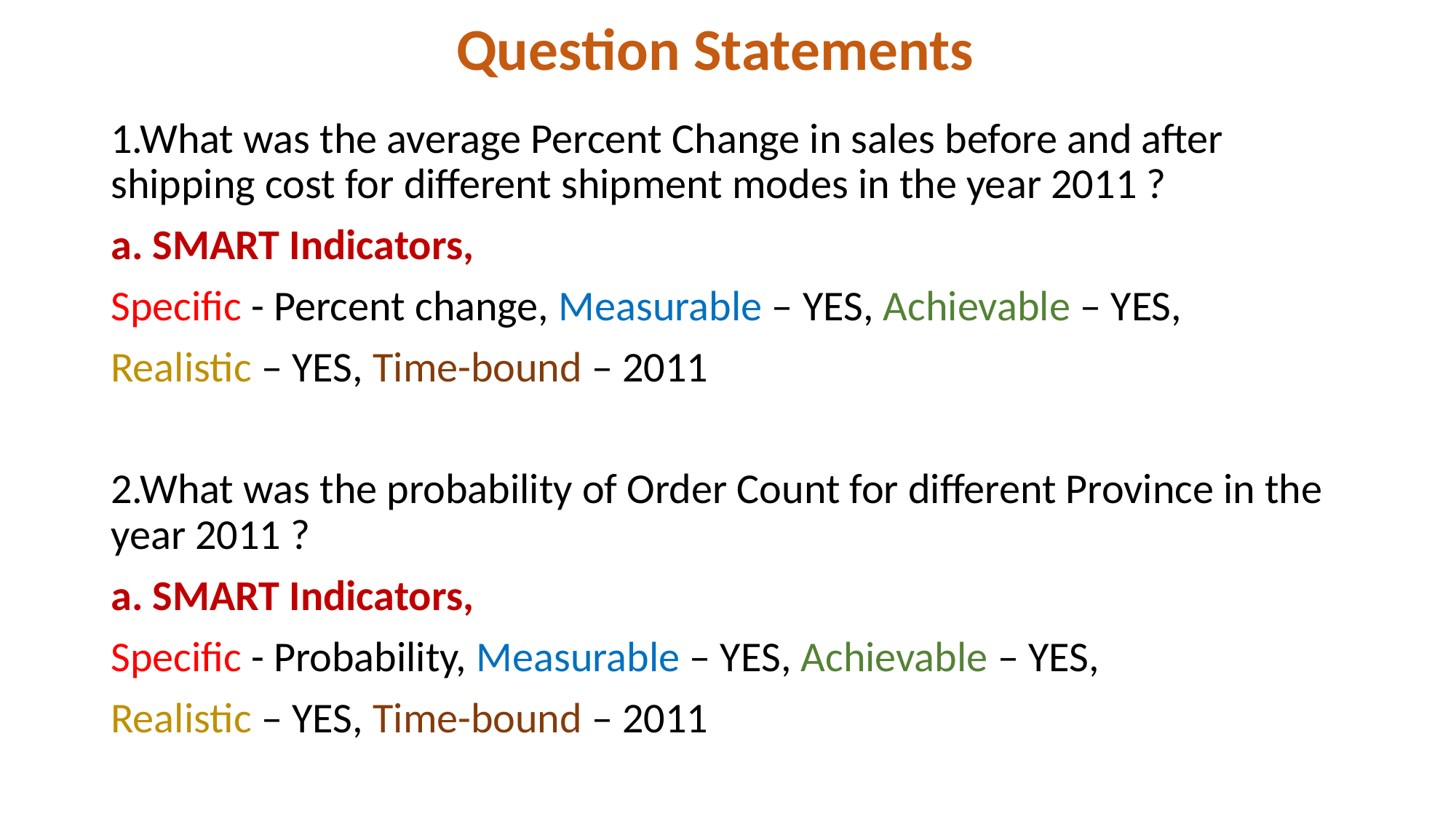

# Question Statements
1.What was the average Percent Change in sales before and after shipping cost for different shipment modes in the year 2011 ?
a. SMART Indicators,
Specific - Percent change, Measurable – YES, Achievable – YES,
Realistic – YES, Time-bound – 2011

2.What was the probability of Order Count for different Province in the year 2011 ?
a. SMART Indicators,
Specific - Probability, Measurable – YES, Achievable – YES,
Realistic – YES, Time-bound – 2011